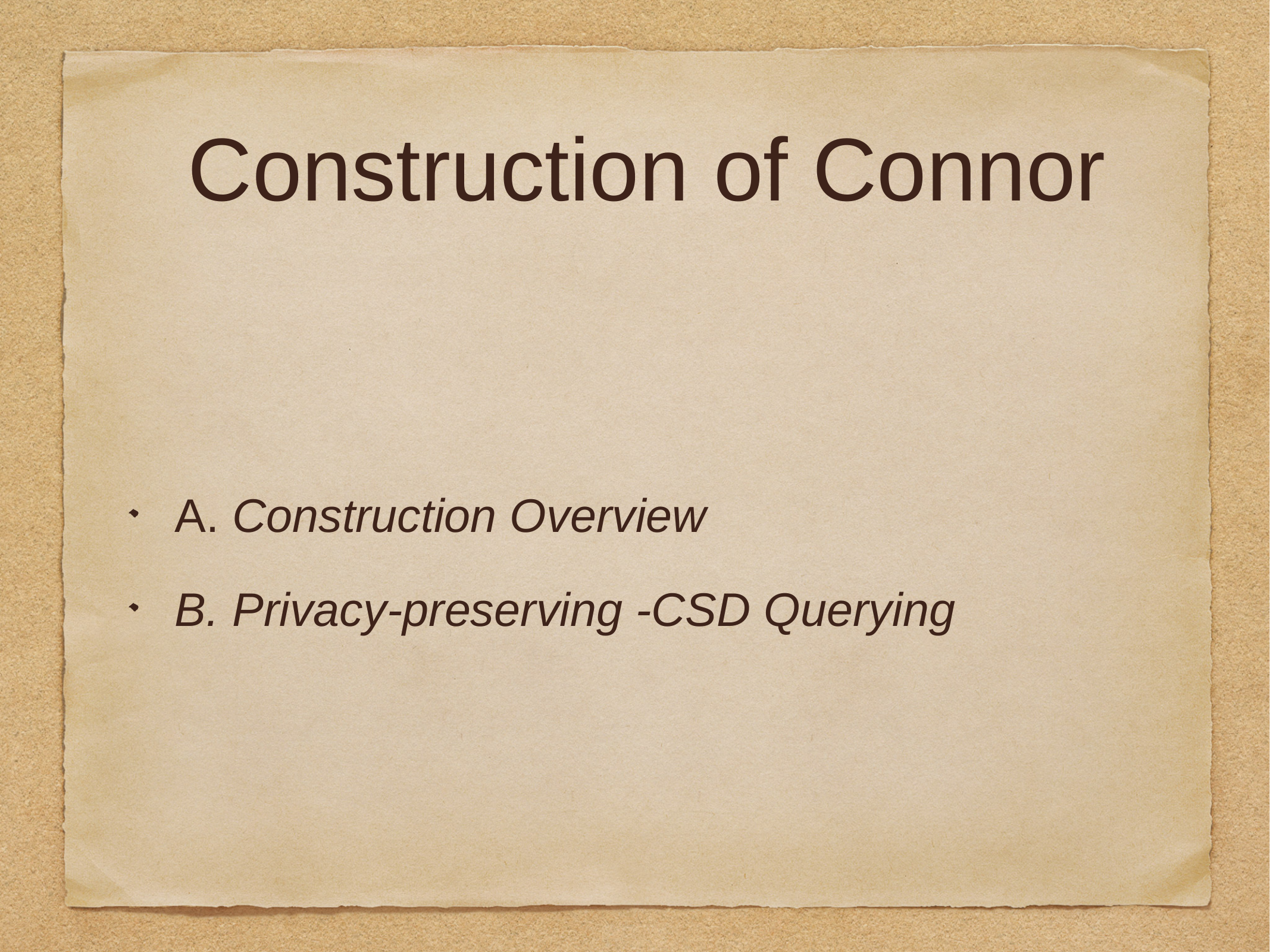

# Construction of Connor
A. Construction Overview
B. Privacy-preserving -CSD Querying